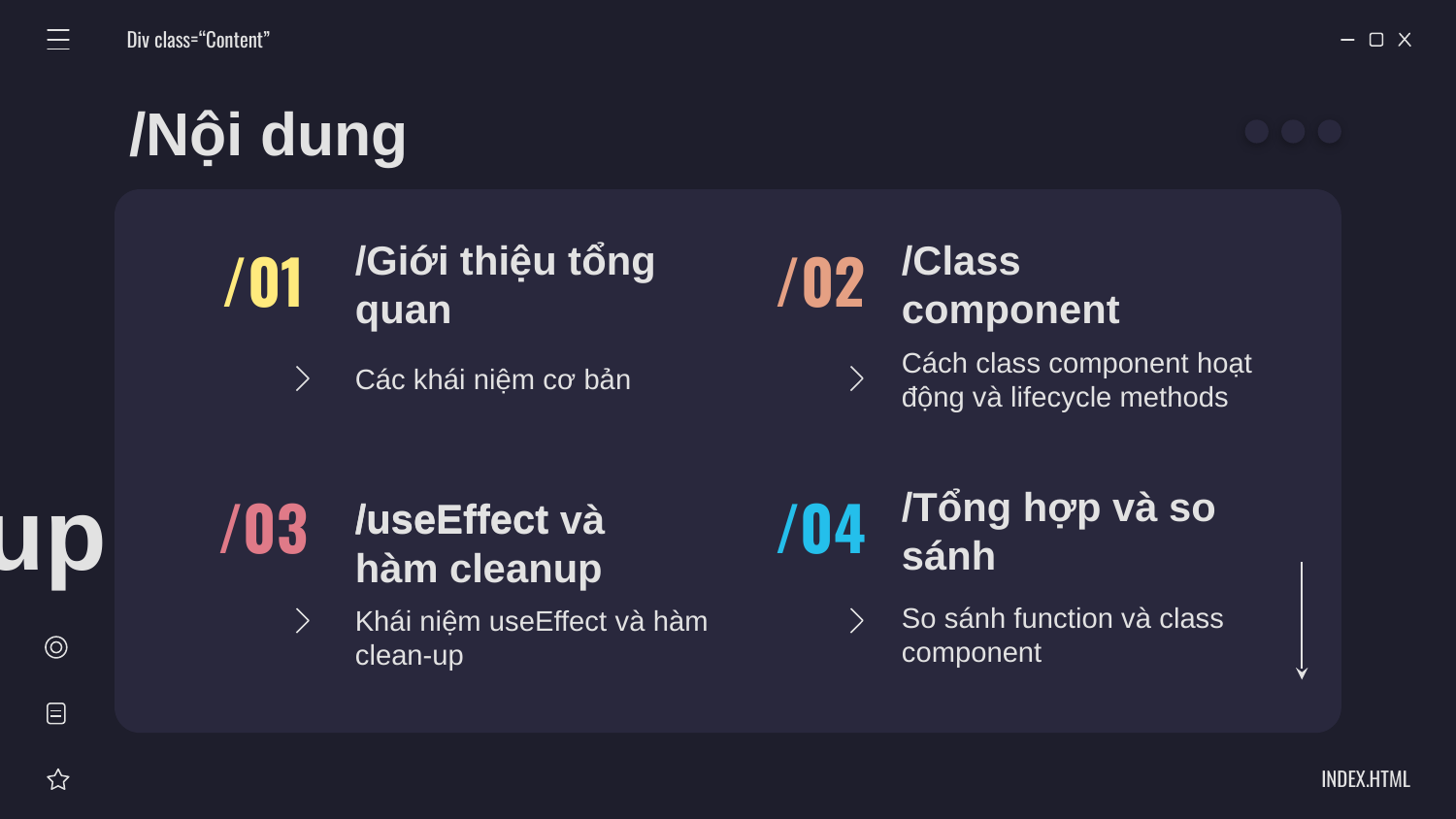

Div class=“Content”

/Nội dung

/01
/02
# /Giới thiệu tổng quan
/Class component
Các khái niệm cơ bản
Cách class component hoạt động và lifecycle methods

và hàm clean-up
/useEffect
/useEffect và hàm cleanup
/03
/04
/Tổng hợp và so sánh
So sánh function và class component
Khái niệm useEffect và hàm clean-up

INDEX.HTML